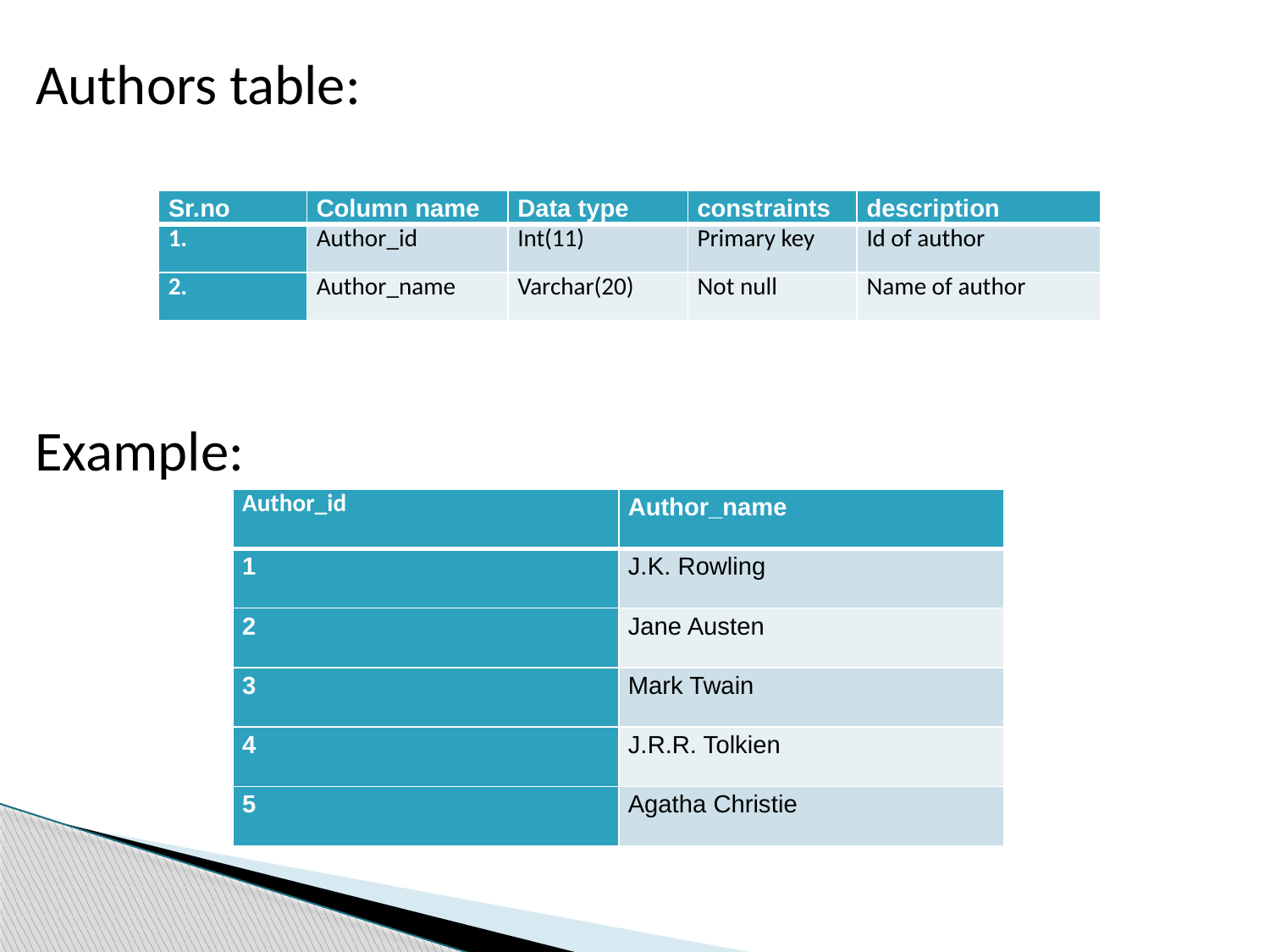

Authors table:
| Sr.no | Column name | Data type | constraints | description |
| --- | --- | --- | --- | --- |
| 1. | Author\_id | Int(11) | Primary key | Id of author |
| 2. | Author\_name | Varchar(20) | Not null | Name of author |
Example:
| Author\_id | Author\_name |
| --- | --- |
| 1 | J.K. Rowling |
| 2 | Jane Austen |
| 3 | Mark Twain |
| 4 | J.R.R. Tolkien |
| 5 | Agatha Christie |